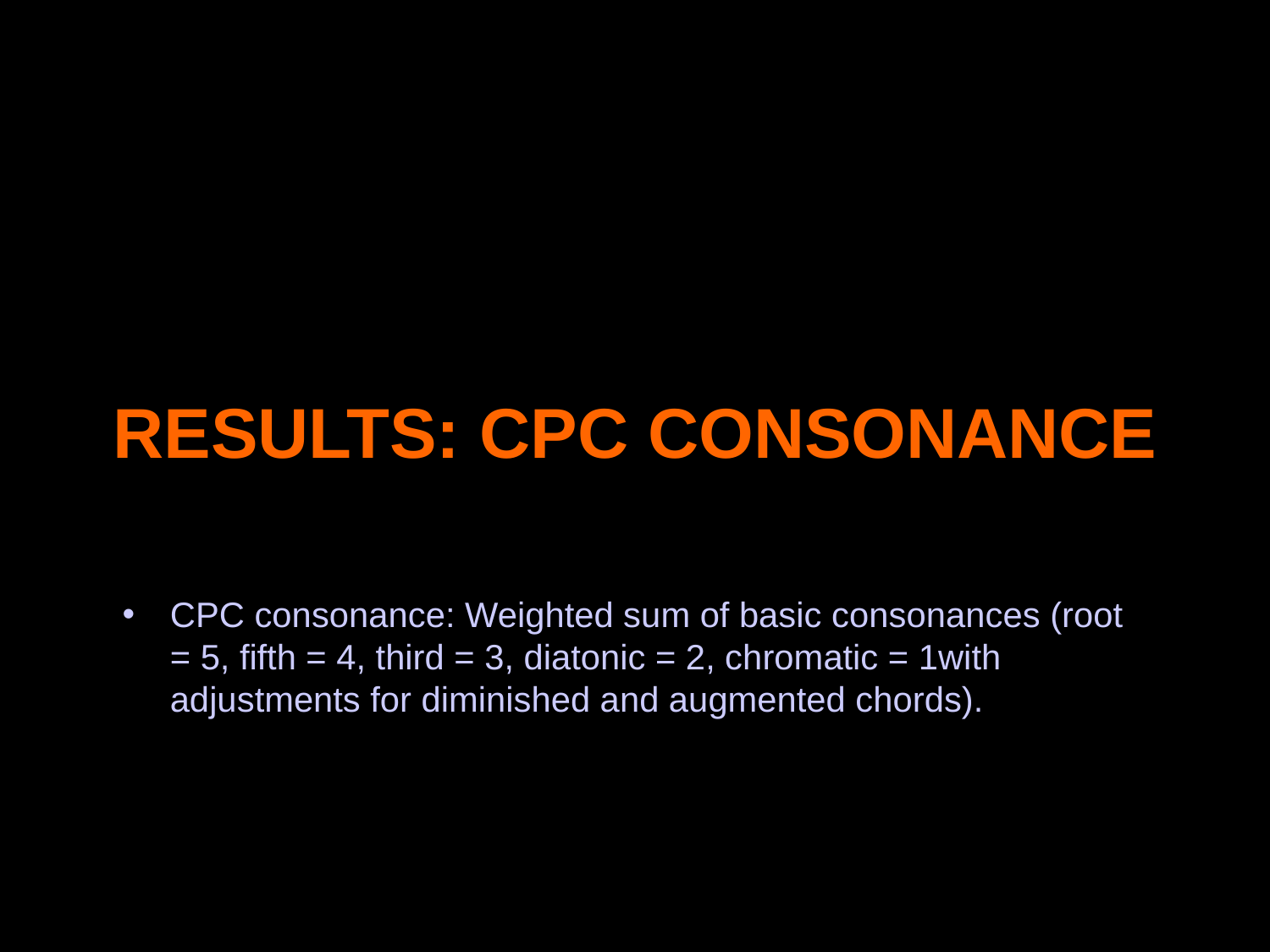

# Results: CPC Consonance
CPC consonance: Weighted sum of basic consonances (root = 5, fifth = 4, third = 3, diatonic = 2, chromatic = 1with adjustments for diminished and augmented chords).